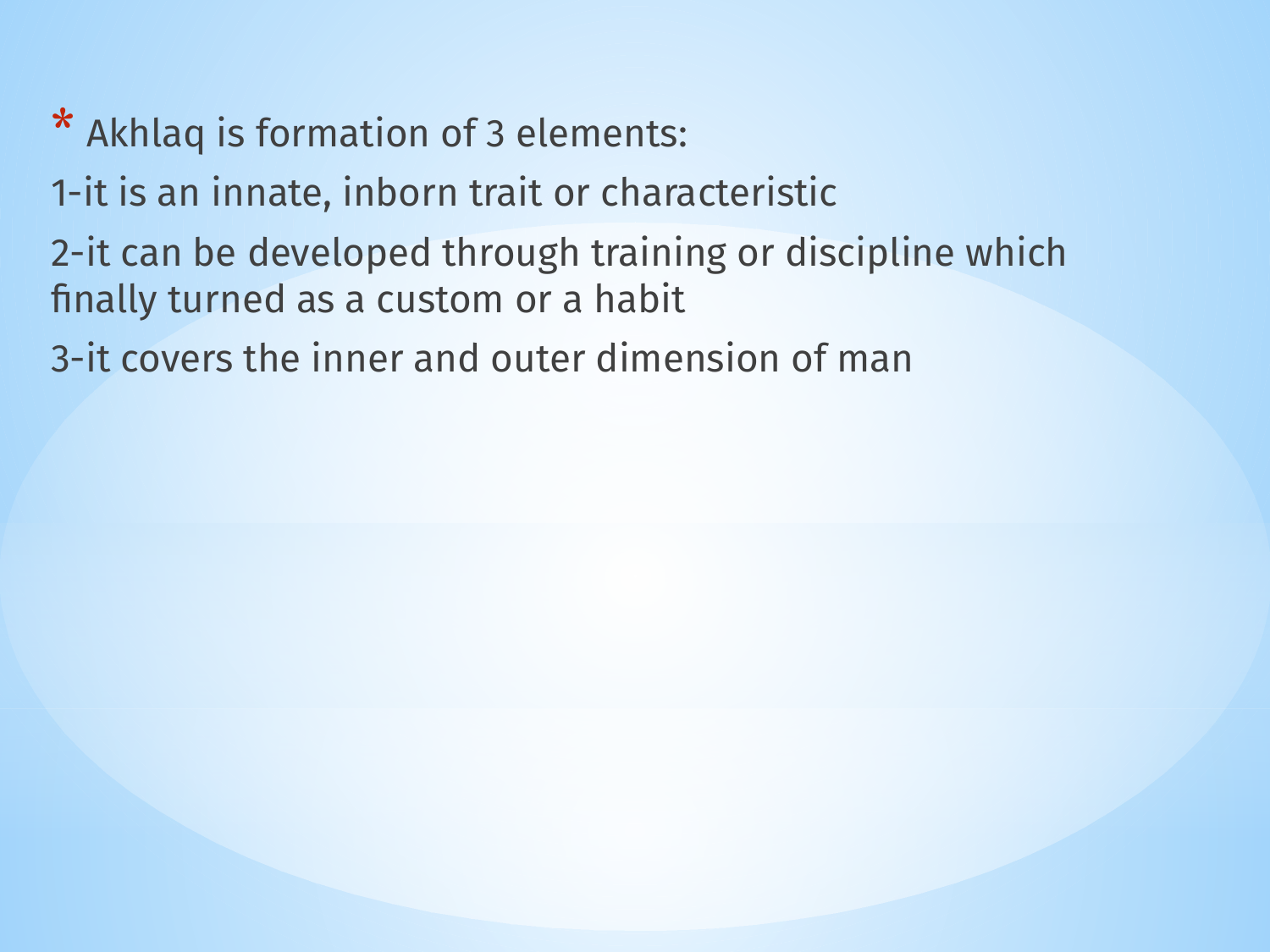

Akhlaq is formation of 3 elements:
1-it is an innate, inborn trait or characteristic
2-it can be developed through training or discipline which finally turned as a custom or a habit
3-it covers the inner and outer dimension of man